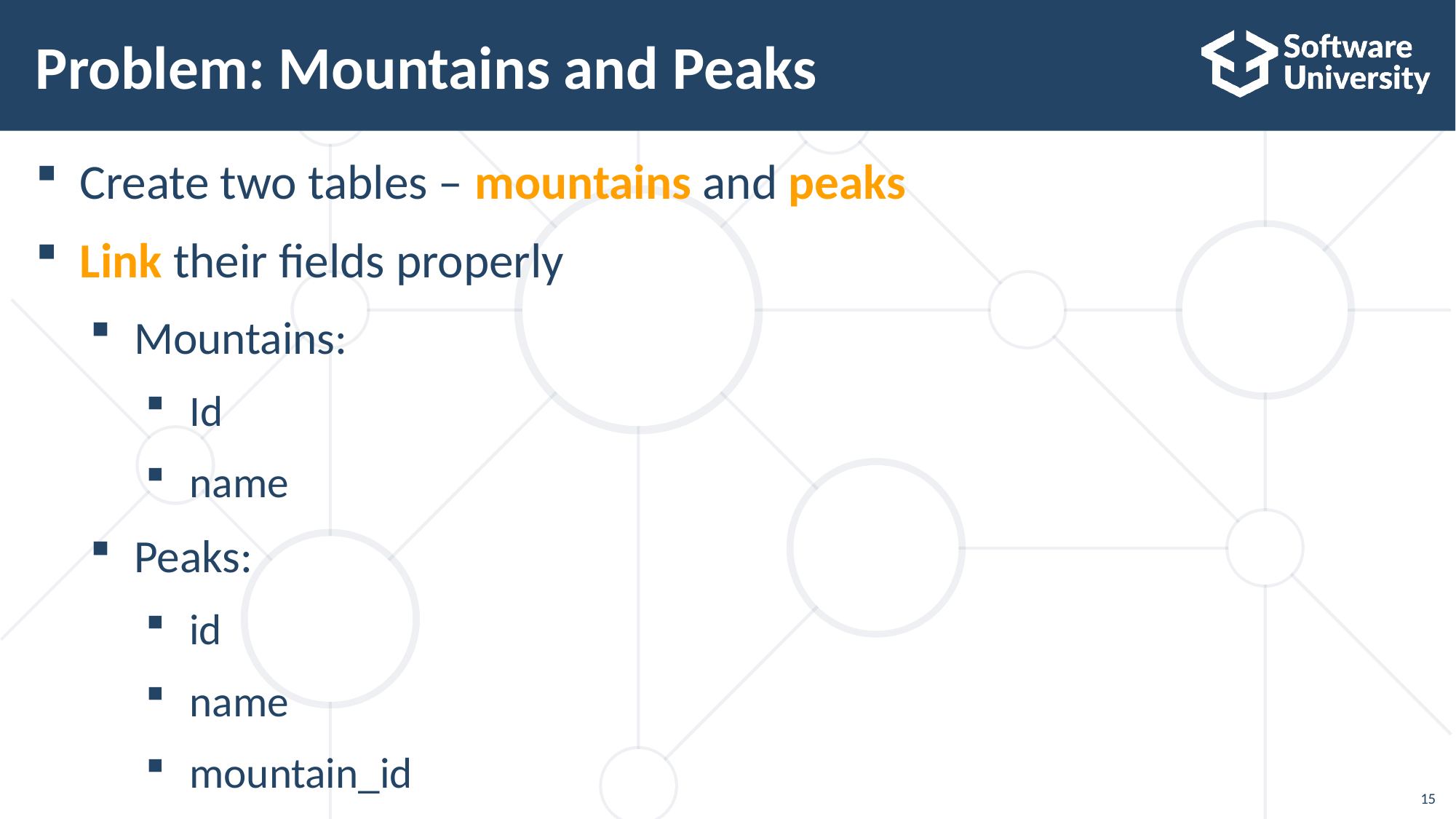

# Problem: Mountains and Peaks
Create two tables – mountains and peaks
Link their fields properly
Mountains:
Id
name
Peaks:
id
name
mountain_id

15